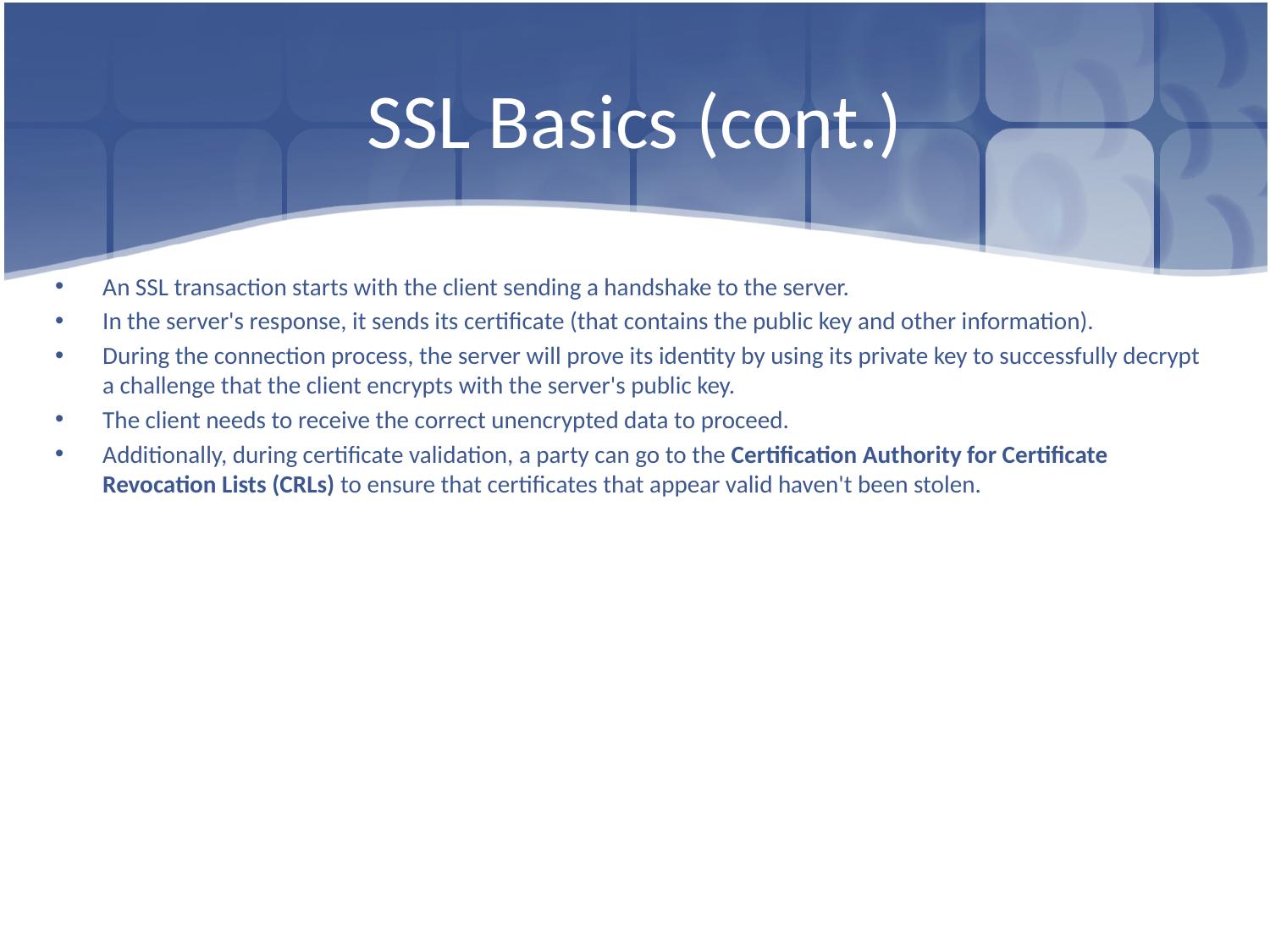

# SSL Basics (cont.)
An SSL transaction starts with the client sending a handshake to the server.
In the server's response, it sends its certificate (that contains the public key and other information).
During the connection process, the server will prove its identity by using its private key to successfully decrypt a challenge that the client encrypts with the server's public key.
The client needs to receive the correct unencrypted data to proceed.
Additionally, during certificate validation, a party can go to the Certification Authority for Certificate Revocation Lists (CRLs) to ensure that certificates that appear valid haven't been stolen.